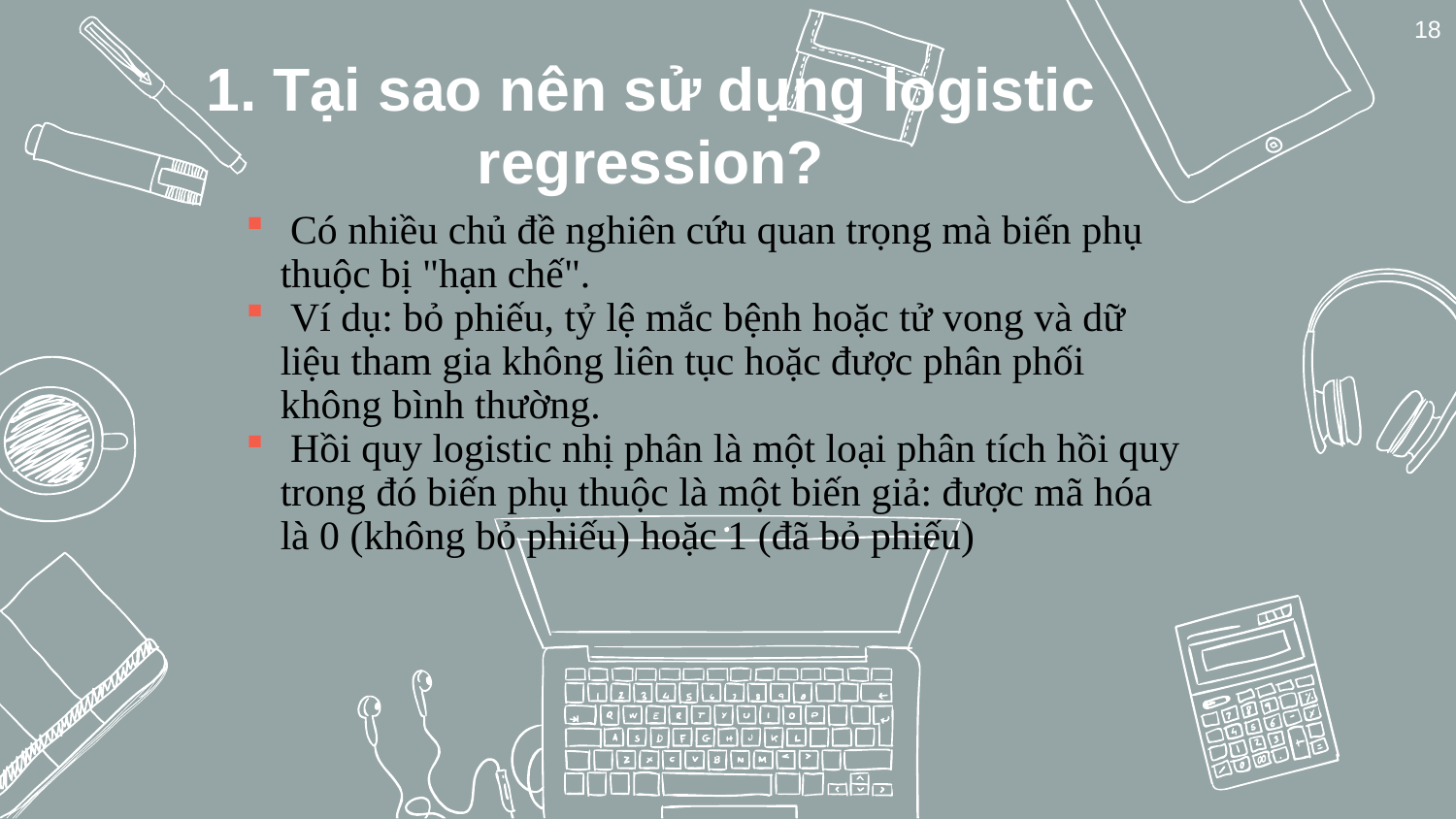

18
# 1. Tại sao nên sử dụng logistic regression?
 Có nhiều chủ đề nghiên cứu quan trọng mà biến phụ thuộc bị "hạn chế".
 Ví dụ: bỏ phiếu, tỷ lệ mắc bệnh hoặc tử vong và dữ liệu tham gia không liên tục hoặc được phân phối không bình thường.
 Hồi quy logistic nhị phân là một loại phân tích hồi quy trong đó biến phụ thuộc là một biến giả: được mã hóa là 0 (không bỏ phiếu) hoặc 1 (đã bỏ phiếu)